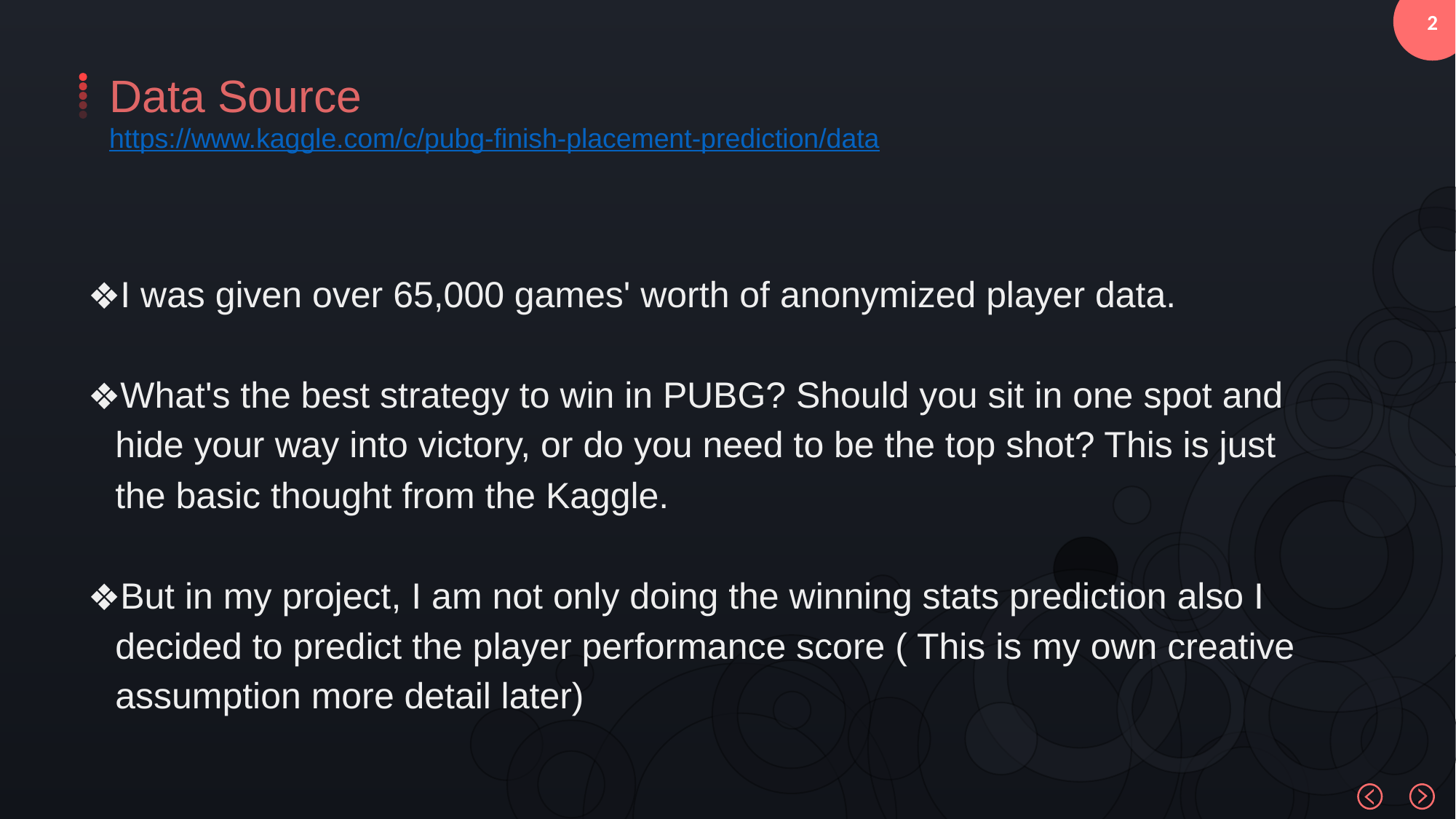

Data Source
https://www.kaggle.com/c/pubg-finish-placement-prediction/data
I was given over 65,000 games' worth of anonymized player data.

What's the best strategy to win in PUBG? Should you sit in one spot and hide your way into victory, or do you need to be the top shot? This is just the basic thought from the Kaggle.

But in my project, I am not only doing the winning stats prediction also I decided to predict the player performance score ( This is my own creative assumption more detail later)